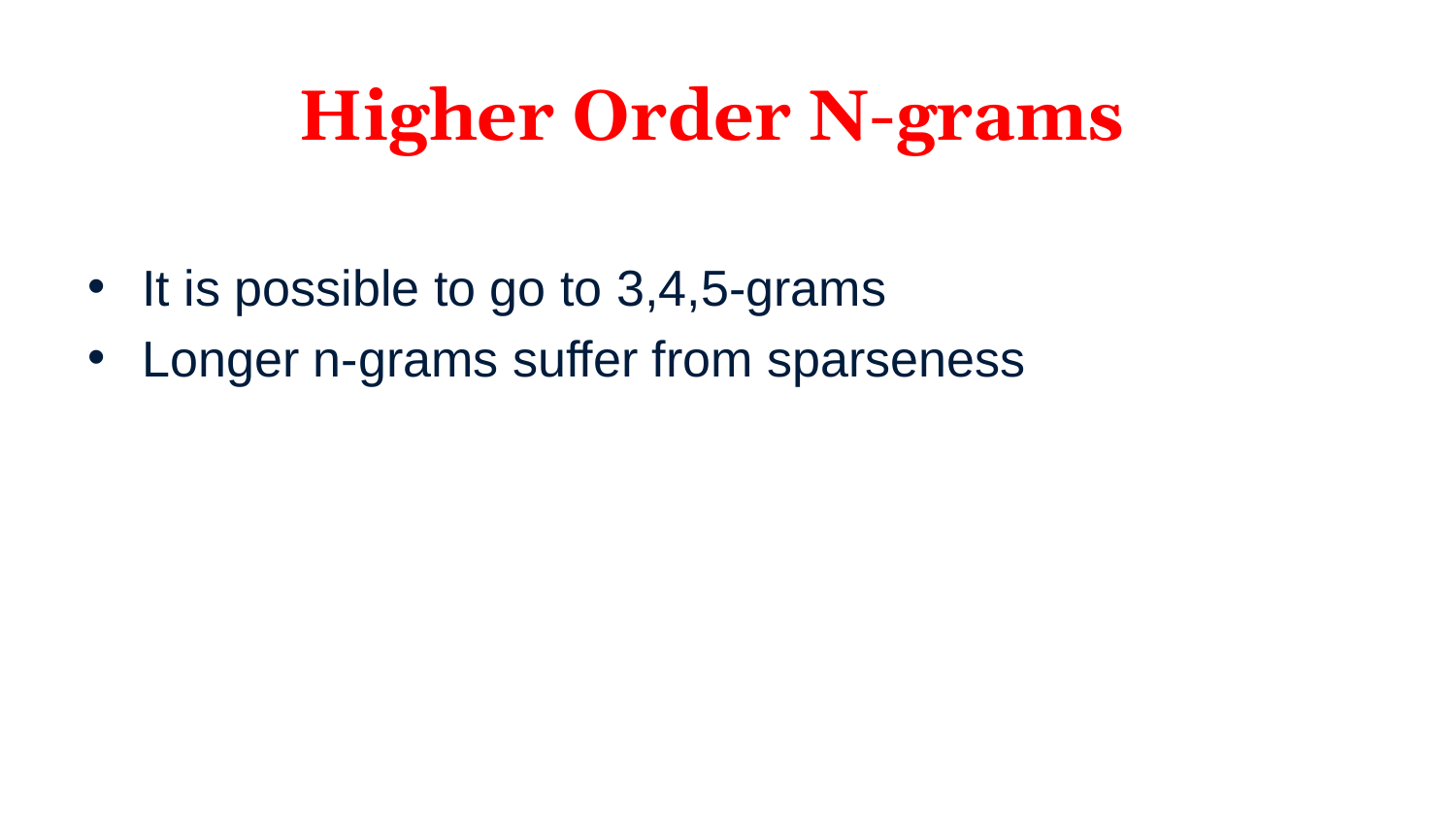

# Higher Order N-grams
It is possible to go to 3,4,5-grams
Longer n-grams suffer from sparseness